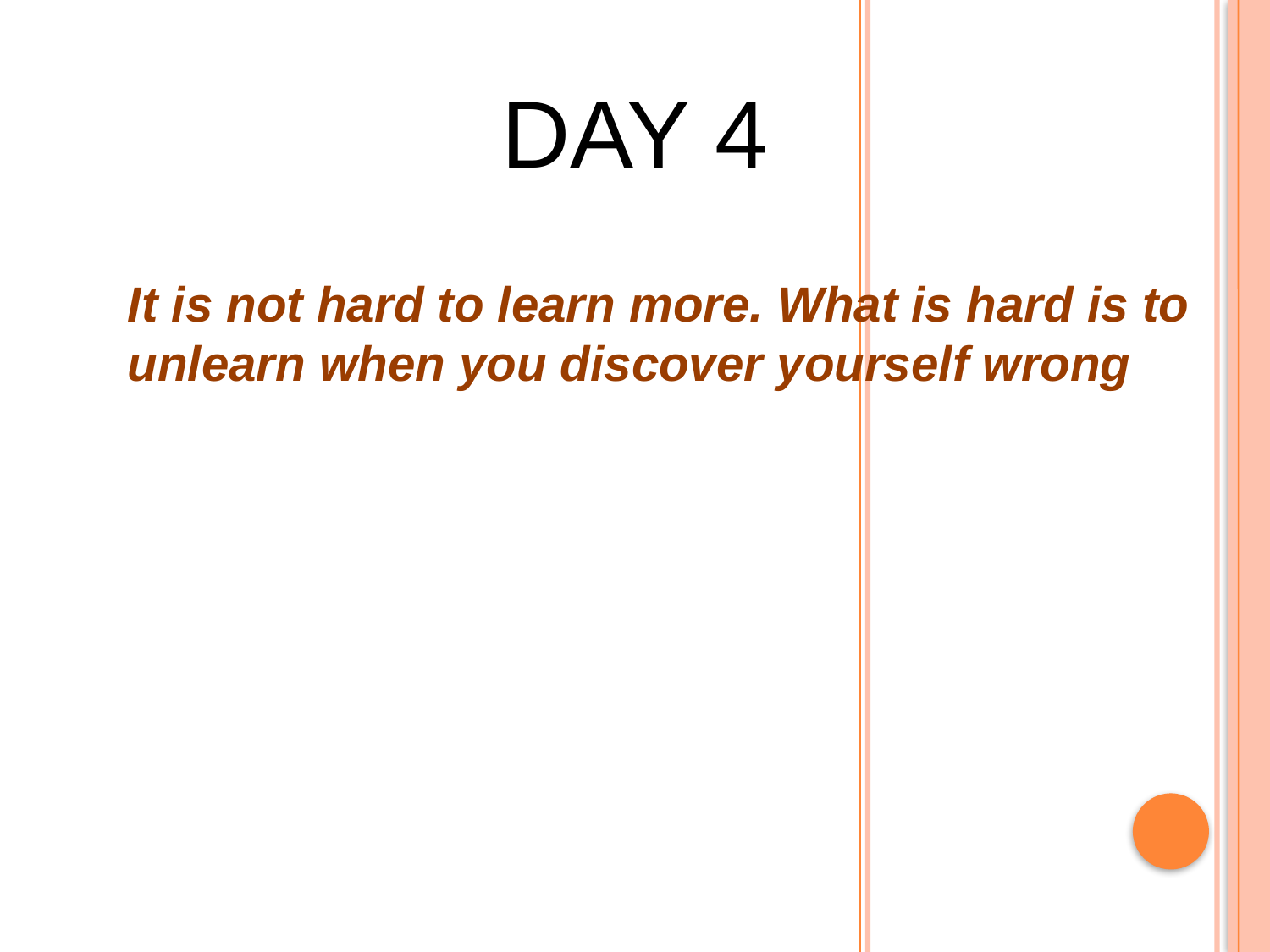

DAY 4
It is not hard to learn more. What is hard is to unlearn when you discover yourself wrong